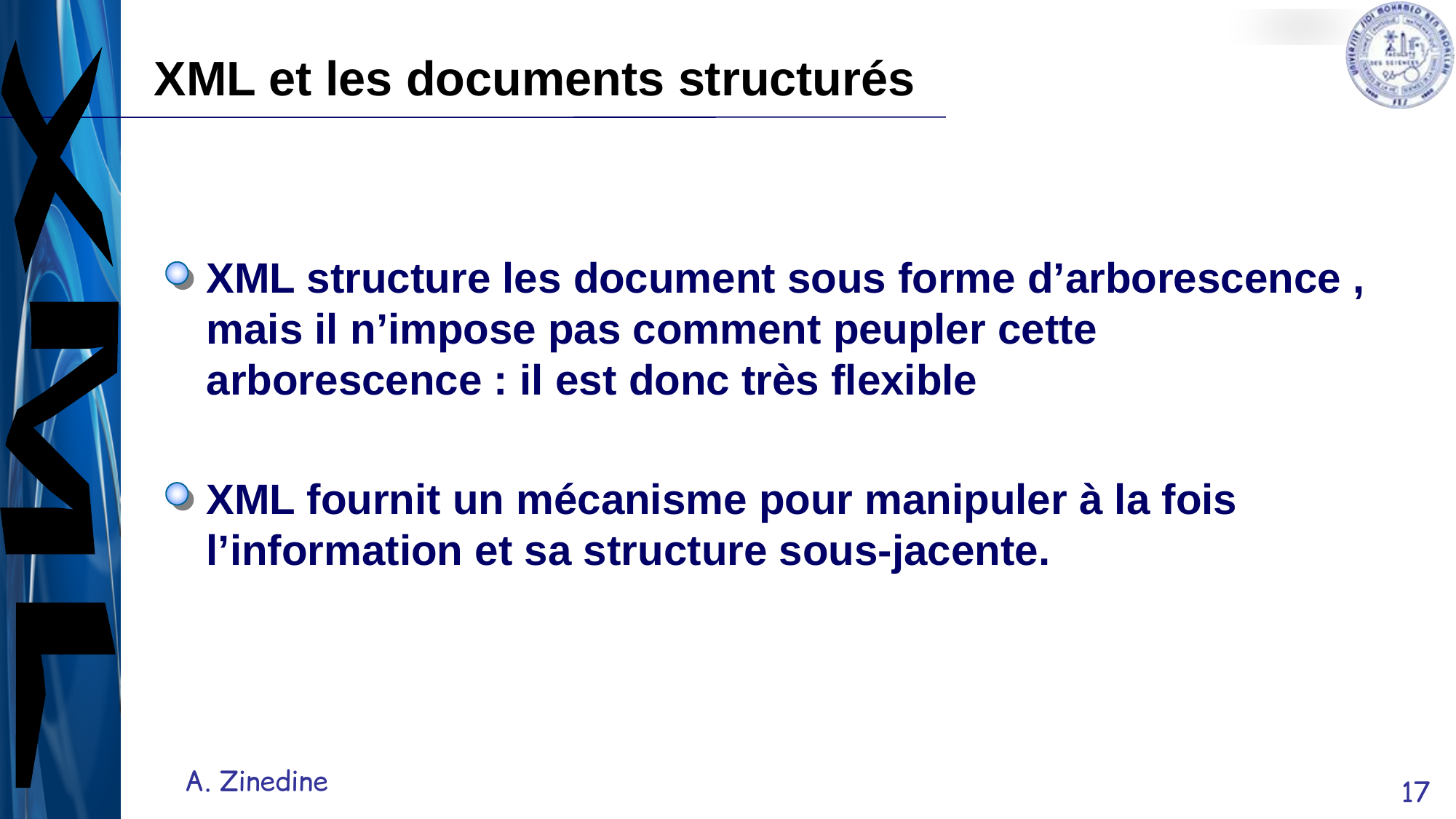

# XML et les documents structurés

XML structure les document sous forme d’arborescence , mais il n’impose pas comment peupler cette arborescence : il est donc très flexible

XML fournit un mécanisme pour manipuler à la fois l’information et sa structure sous-jacente.